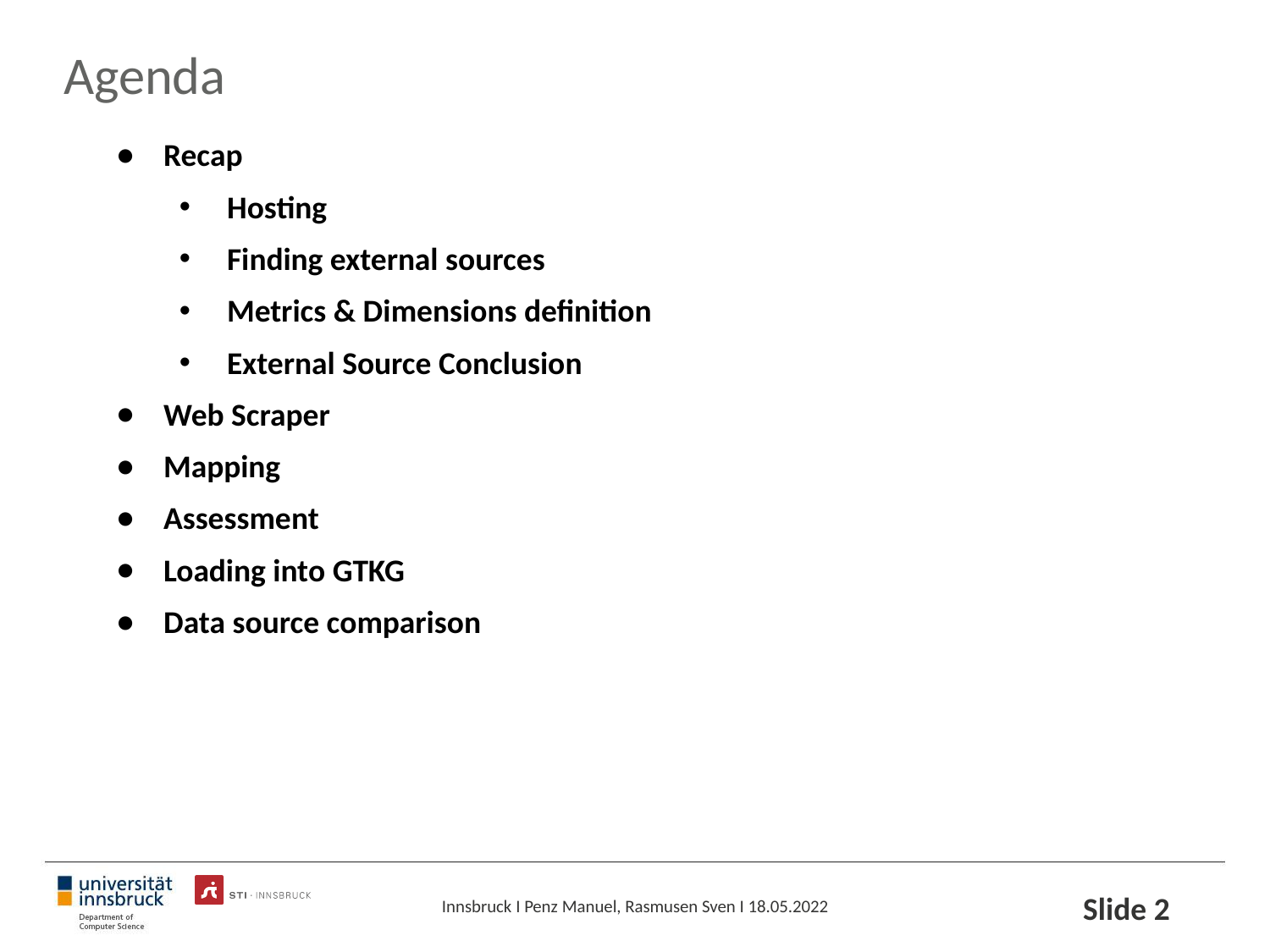

# Agenda

Recap
Hosting
Finding external sources
Metrics & Dimensions definition
External Source Conclusion
Web Scraper
Mapping
Assessment
Loading into GTKG
Data source comparison

Slide 2
Innsbruck I Penz Manuel, Rasmusen Sven I 18.05.2022